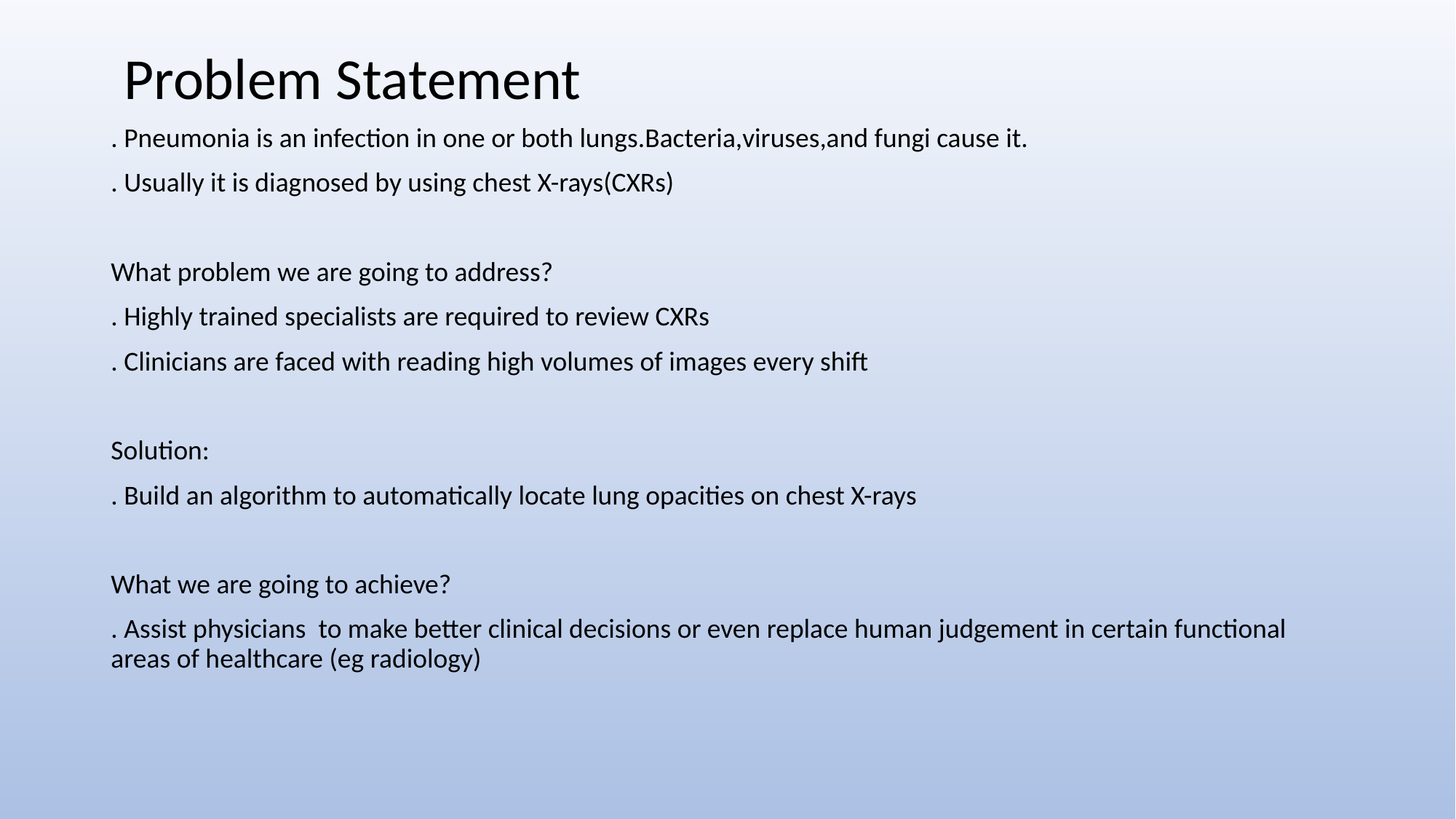

# Problem Statement
. Pneumonia is an infection in one or both lungs.Bacteria,viruses,and fungi cause it.
. Usually it is diagnosed by using chest X-rays(CXRs)

What problem we are going to address?
. Highly trained specialists are required to review CXRs
. Clinicians are faced with reading high volumes of images every shift

Solution:
. Build an algorithm to automatically locate lung opacities on chest X-rays

What we are going to achieve?
. Assist physicians  to make better clinical decisions or even replace human judgement in certain functional areas of healthcare (eg radiology)